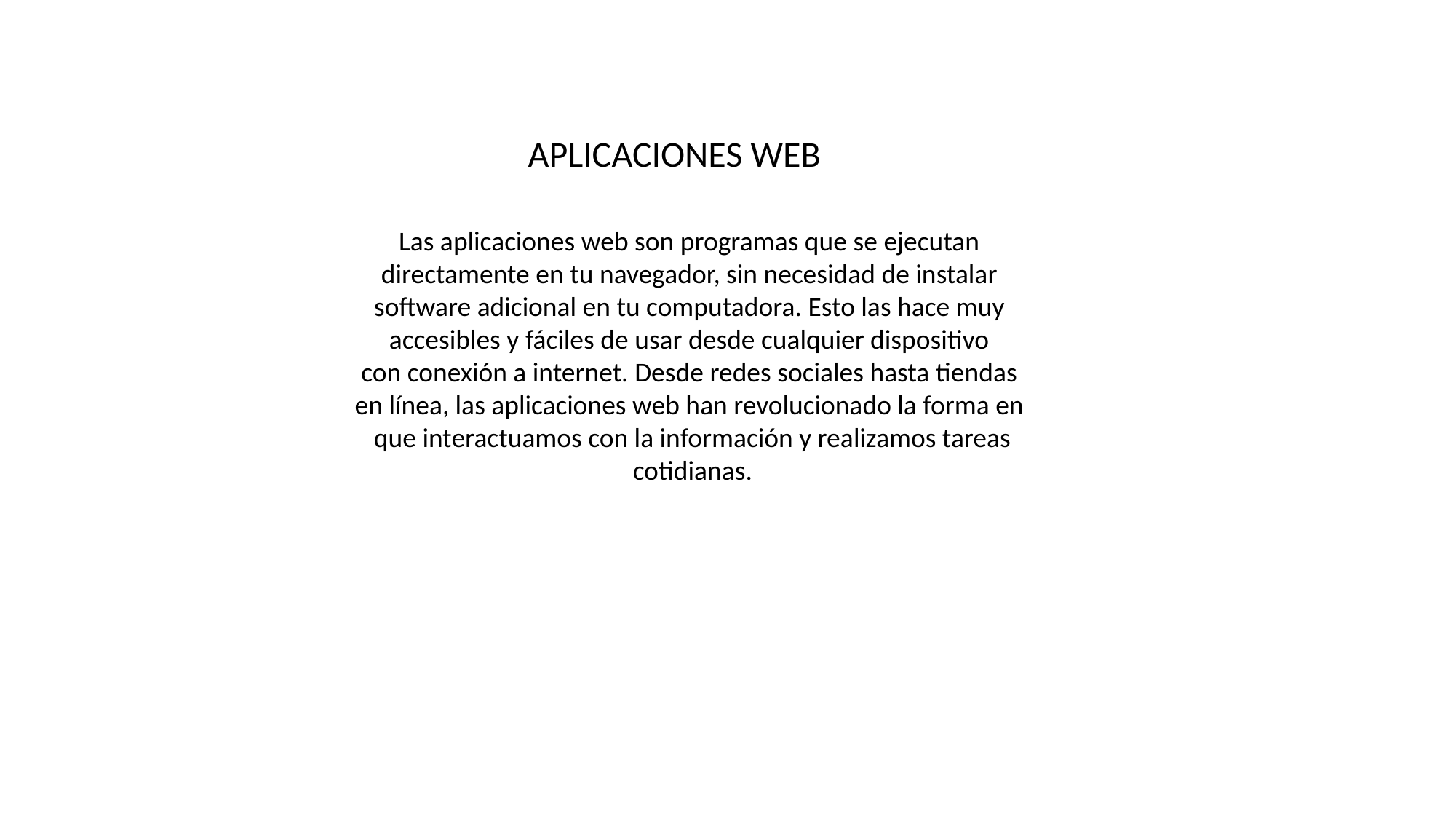

APLICACIONES WEB
Las aplicaciones web son programas que se ejecutan
directamente en tu navegador, sin necesidad de instalar
software adicional en tu computadora. Esto las hace muy
accesibles y fáciles de usar desde cualquier dispositivo
con conexión a internet. Desde redes sociales hasta tiendas
en línea, las aplicaciones web han revolucionado la forma en
que interactuamos con la información y realizamos tareas cotidianas.